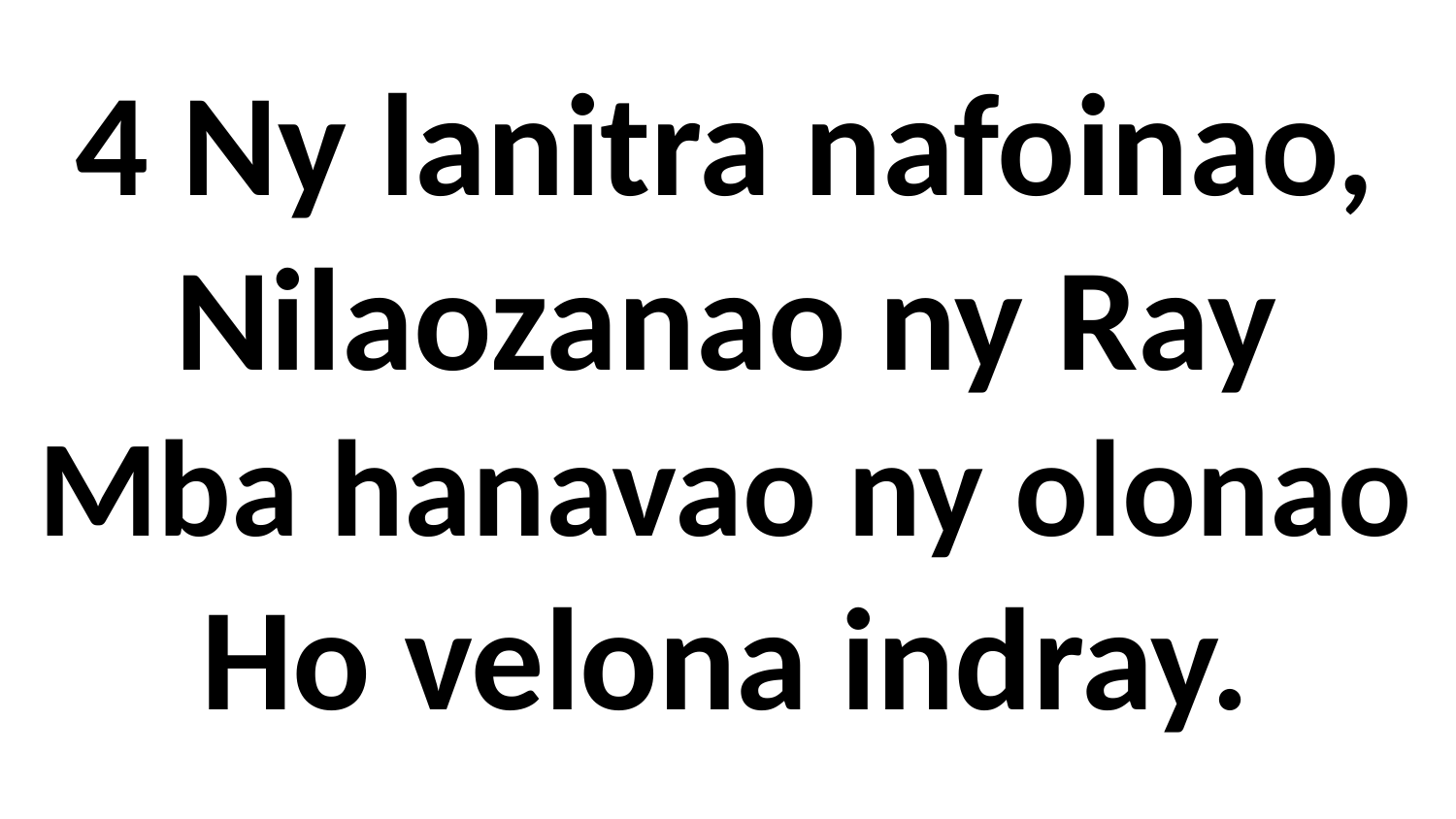

# 4 Ny lanitra nafoinao, Nilaozanao ny Ray Mba hanavao ny olonao Ho velona indray.